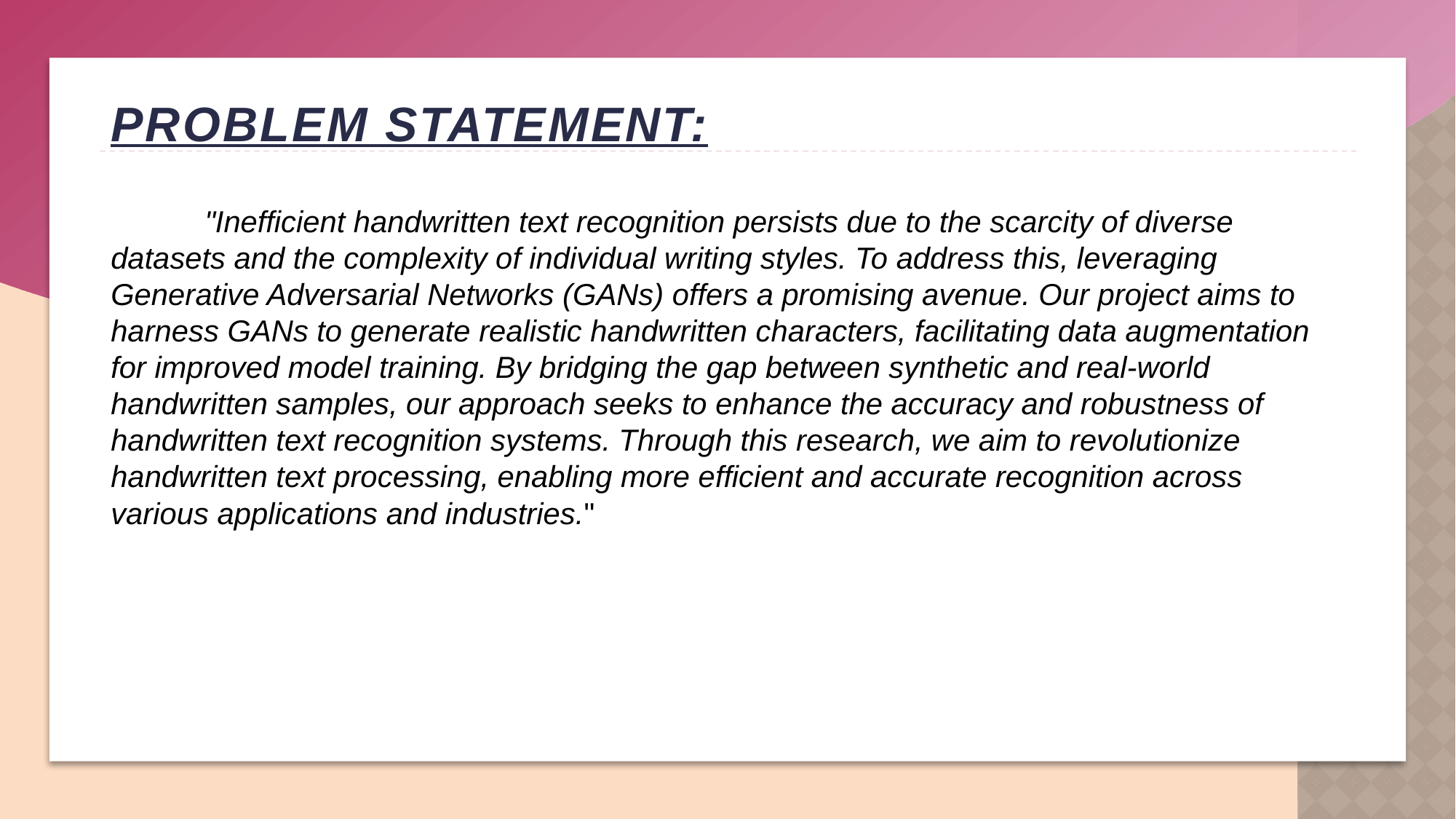

# PROBLEM STATEMENT:

            "Inefficient handwritten text recognition persists due to the scarcity of diverse datasets and the complexity of individual writing styles. To address this, leveraging Generative Adversarial Networks (GANs) offers a promising avenue. Our project aims to harness GANs to generate realistic handwritten characters, facilitating data augmentation for improved model training. By bridging the gap between synthetic and real-world handwritten samples, our approach seeks to enhance the accuracy and robustness of handwritten text recognition systems. Through this research, we aim to revolutionize handwritten text processing, enabling more efficient and accurate recognition across various applications and industries."